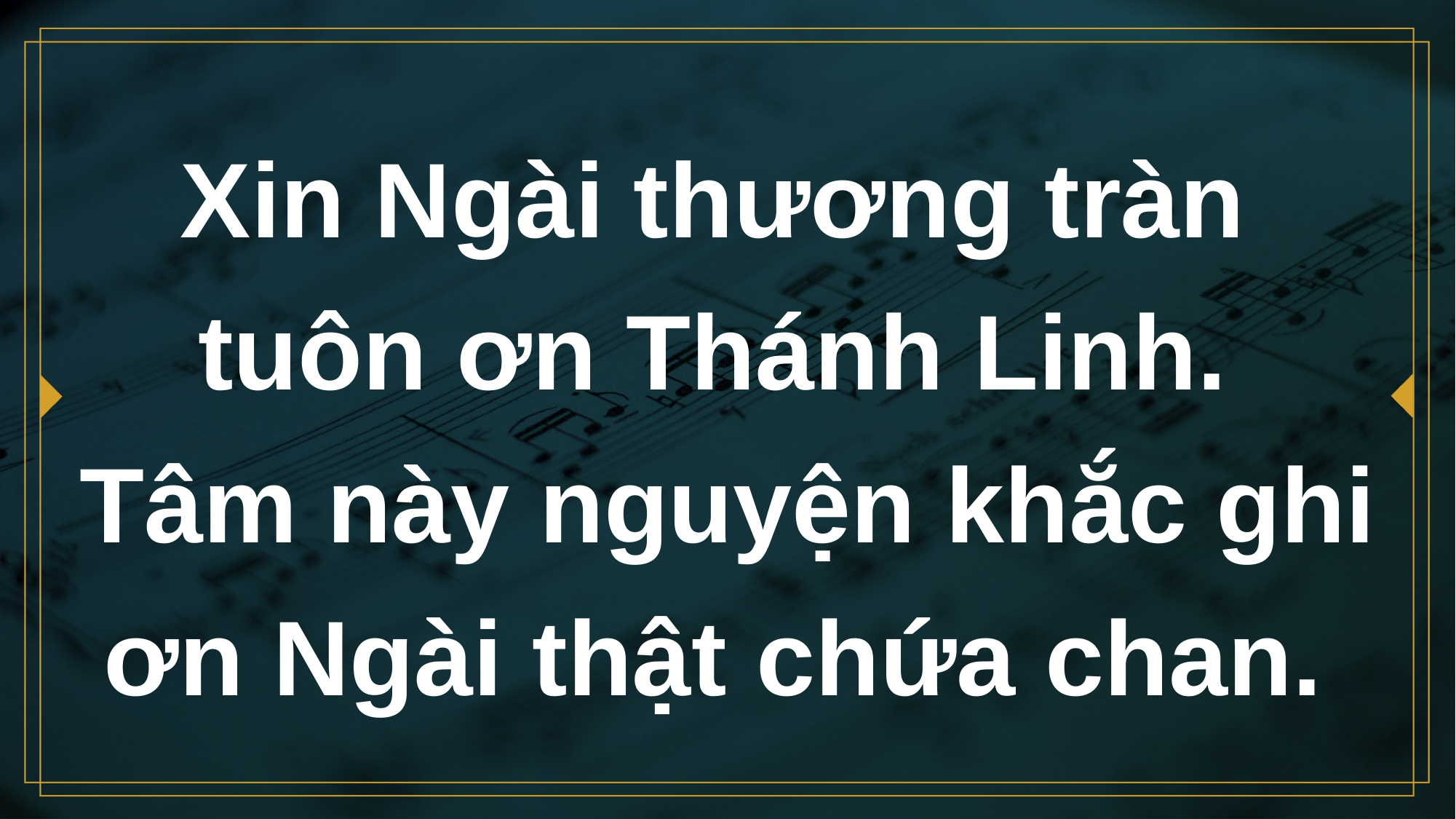

# Xin Ngài thương tràn tuôn ơn Thánh Linh. Tâm này nguyện khắc ghi ơn Ngài thật chứa chan.